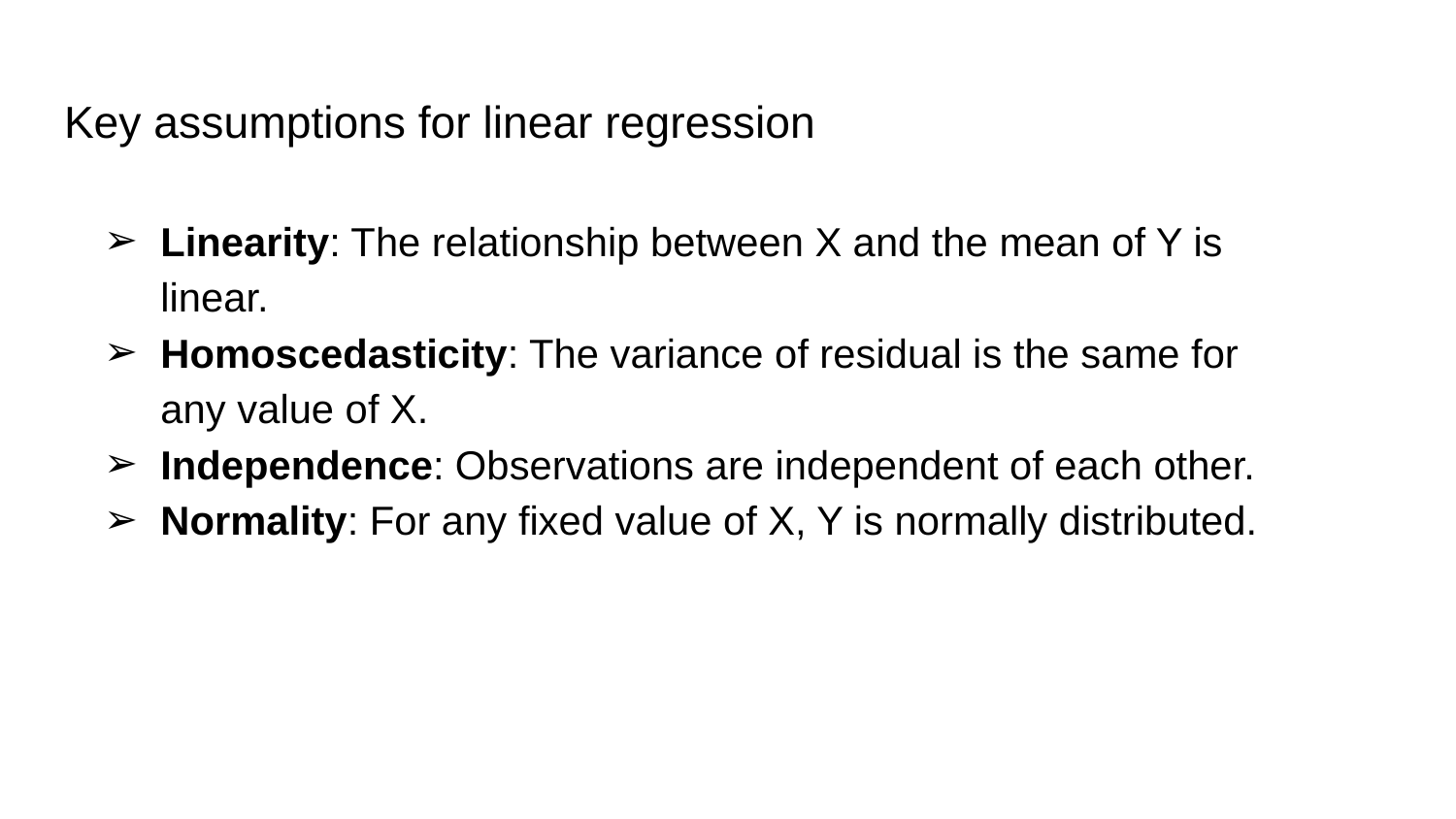

# Key assumptions for linear regression
Linearity: The relationship between X and the mean of Y is linear.
Homoscedasticity: The variance of residual is the same for any value of X.
Independence: Observations are independent of each other.
Normality: For any fixed value of X, Y is normally distributed.